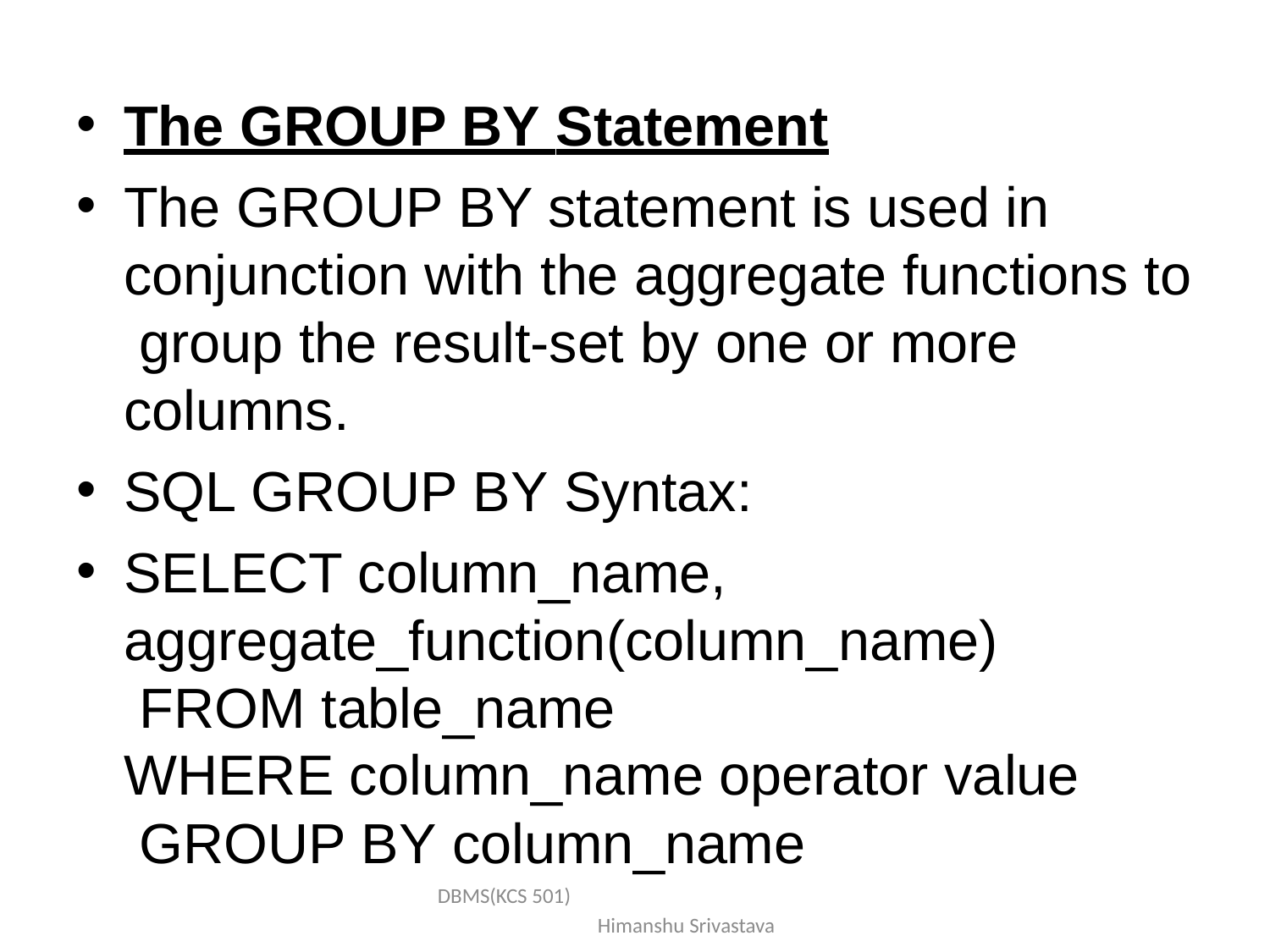

The GROUP BY Statement
The GROUP BY statement is used in  conjunction with the aggregate functions to  group the result-set by one or more  columns.
SQL GROUP BY Syntax:
SELECT column_name,  aggregate_function(column_name)  FROM table_name
WHERE column_name operator value  GROUP BY column_name
DBMS(KCS 501)                                                                            Himanshu Srivastava